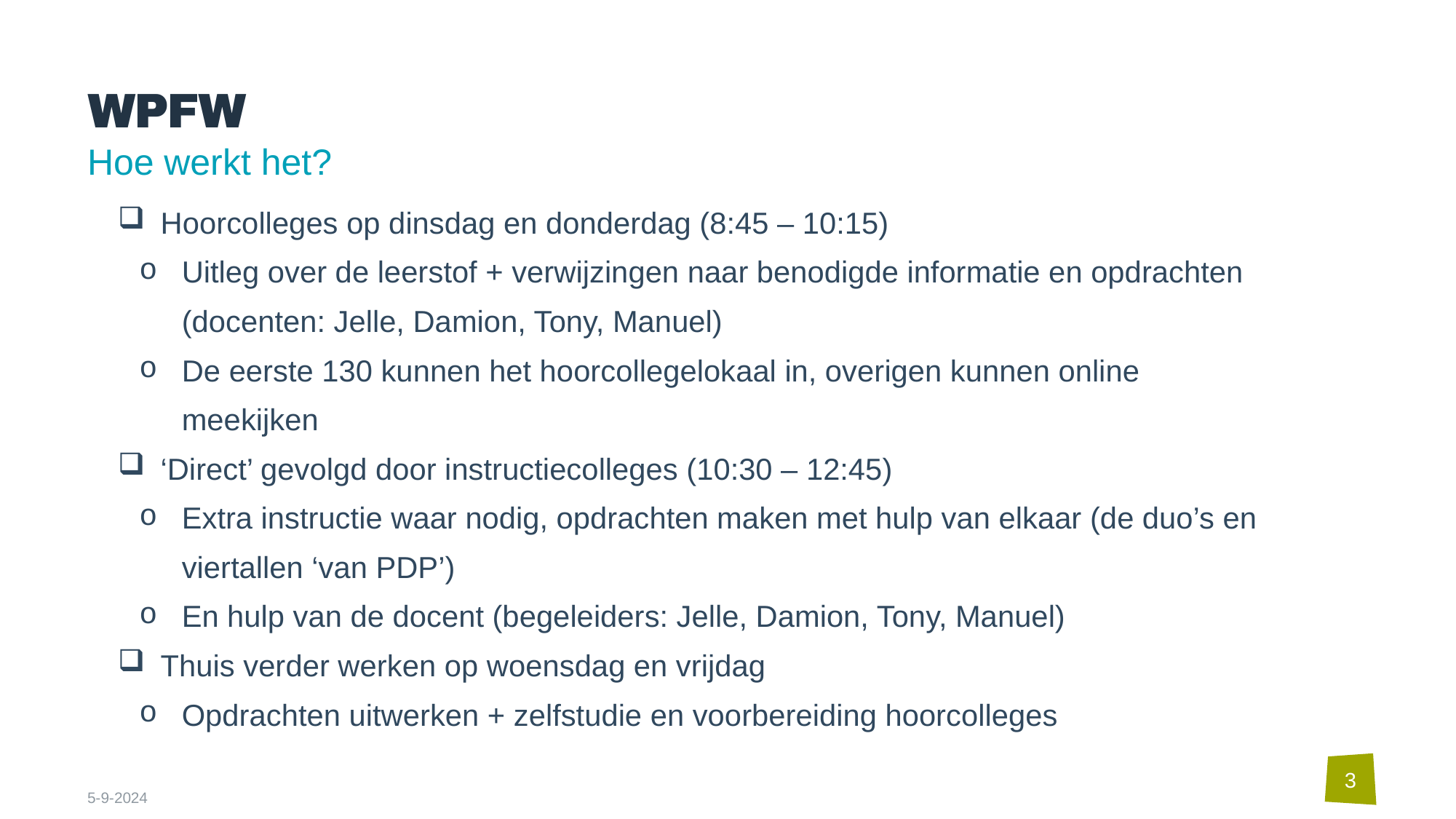

# WPFW
Hoe werkt het?
Hoorcolleges op dinsdag en donderdag (8:45 – 10:15)
Uitleg over de leerstof + verwijzingen naar benodigde informatie en opdrachten (docenten: Jelle, Damion, Tony, Manuel)
De eerste 130 kunnen het hoorcollegelokaal in, overigen kunnen online meekijken
‘Direct’ gevolgd door instructiecolleges (10:30 – 12:45)
Extra instructie waar nodig, opdrachten maken met hulp van elkaar (de duo’s en viertallen ‘van PDP’)
En hulp van de docent (begeleiders: Jelle, Damion, Tony, Manuel)
Thuis verder werken op woensdag en vrijdag
Opdrachten uitwerken + zelfstudie en voorbereiding hoorcolleges

3
5-9-2024